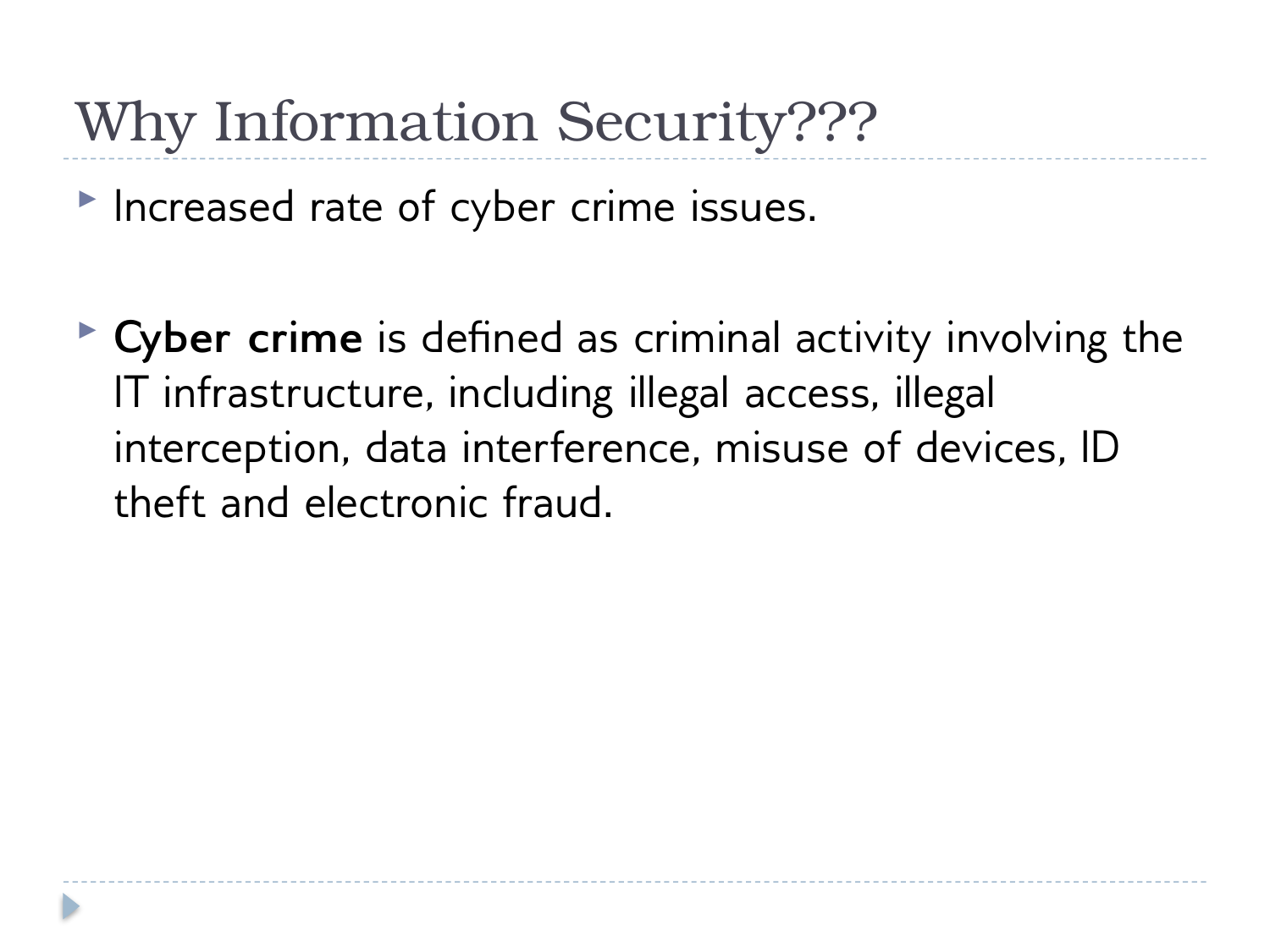

# Why Information Security???
Increased rate of cyber crime issues.

Cyber crime is defined as criminal activity involving the IT infrastructure, including illegal access, illegal interception, data interference, misuse of devices, ID theft and electronic fraud.